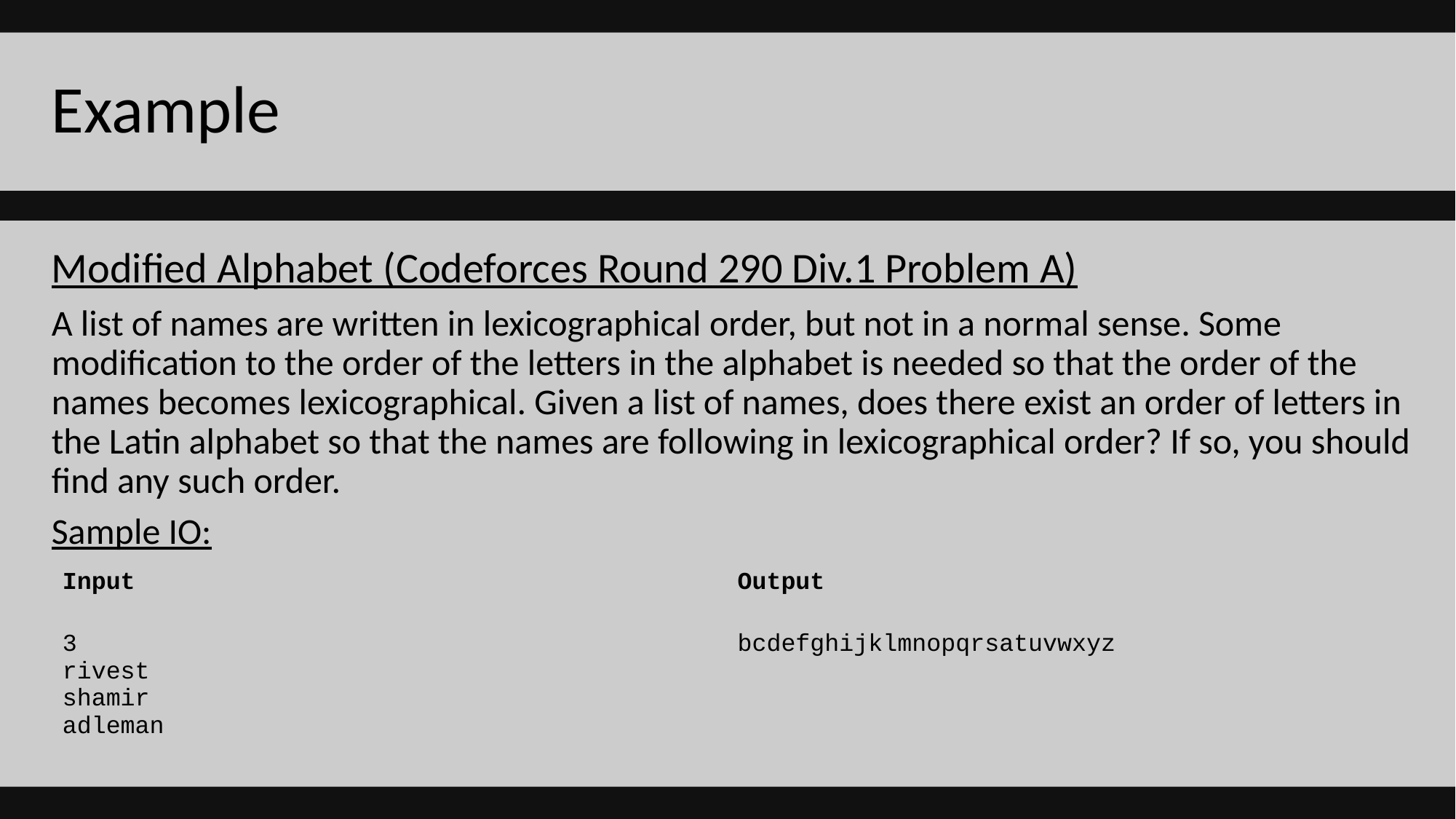

# Example
Modified Alphabet (Codeforces Round 290 Div.1 Problem A)
A list of names are written in lexicographical order, but not in a normal sense. Some modification to the order of the letters in the alphabet is needed so that the order of the names becomes lexicographical. Given a list of names, does there exist an order of letters in the Latin alphabet so that the names are following in lexicographical order? If so, you should find any such order.
Sample IO:

| Input | Output |
| --- | --- |
| 3 rivest shamir adleman | bcdefghijklmnopqrsatuvwxyz |